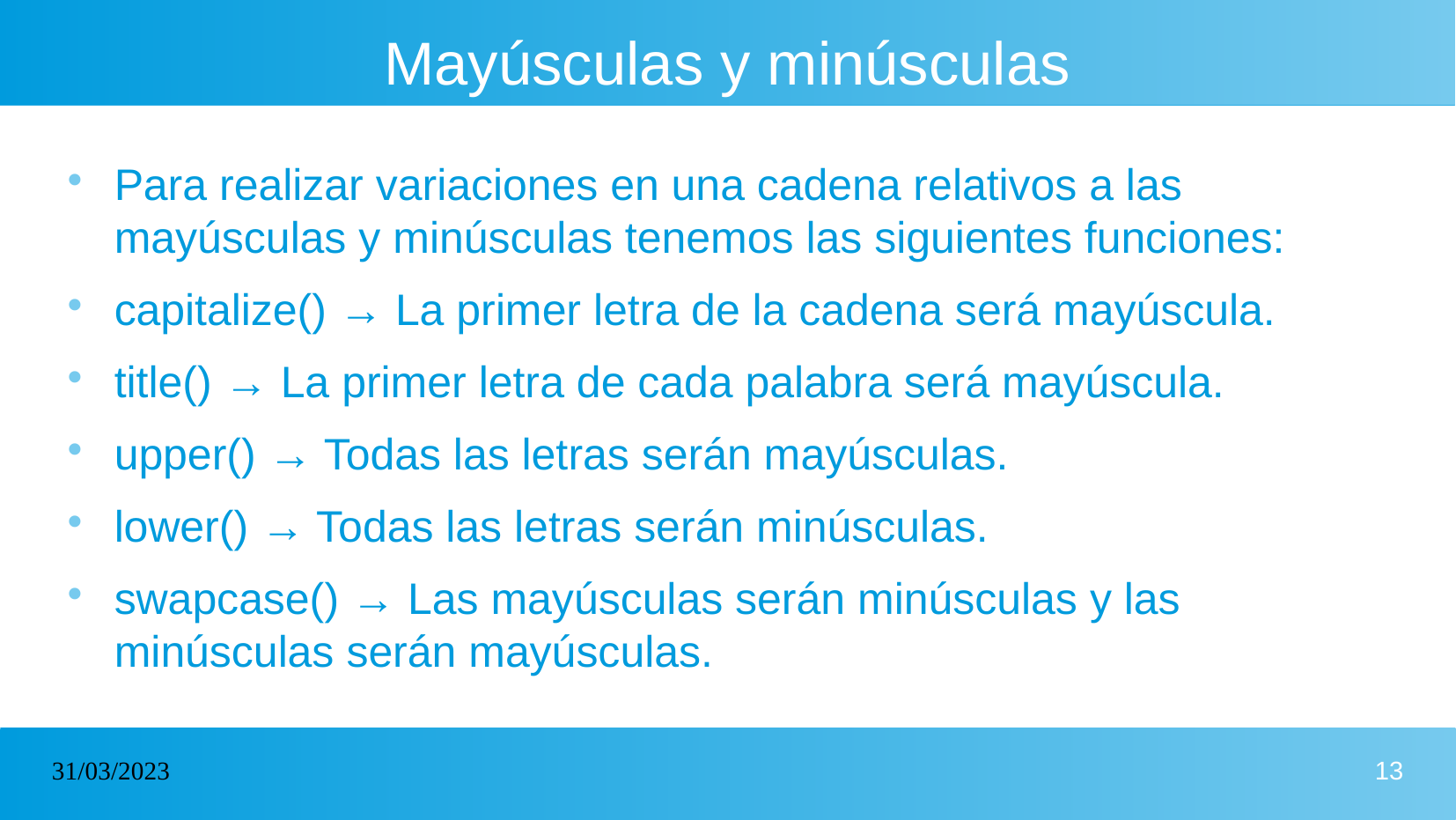

# Mayúsculas y minúsculas
Para realizar variaciones en una cadena relativos a las mayúsculas y minúsculas tenemos las siguientes funciones:
capitalize() → La primer letra de la cadena será mayúscula.
title() → La primer letra de cada palabra será mayúscula.
upper() → Todas las letras serán mayúsculas.
lower() → Todas las letras serán minúsculas.
swapcase() → Las mayúsculas serán minúsculas y las minúsculas serán mayúsculas.
31/03/2023
13